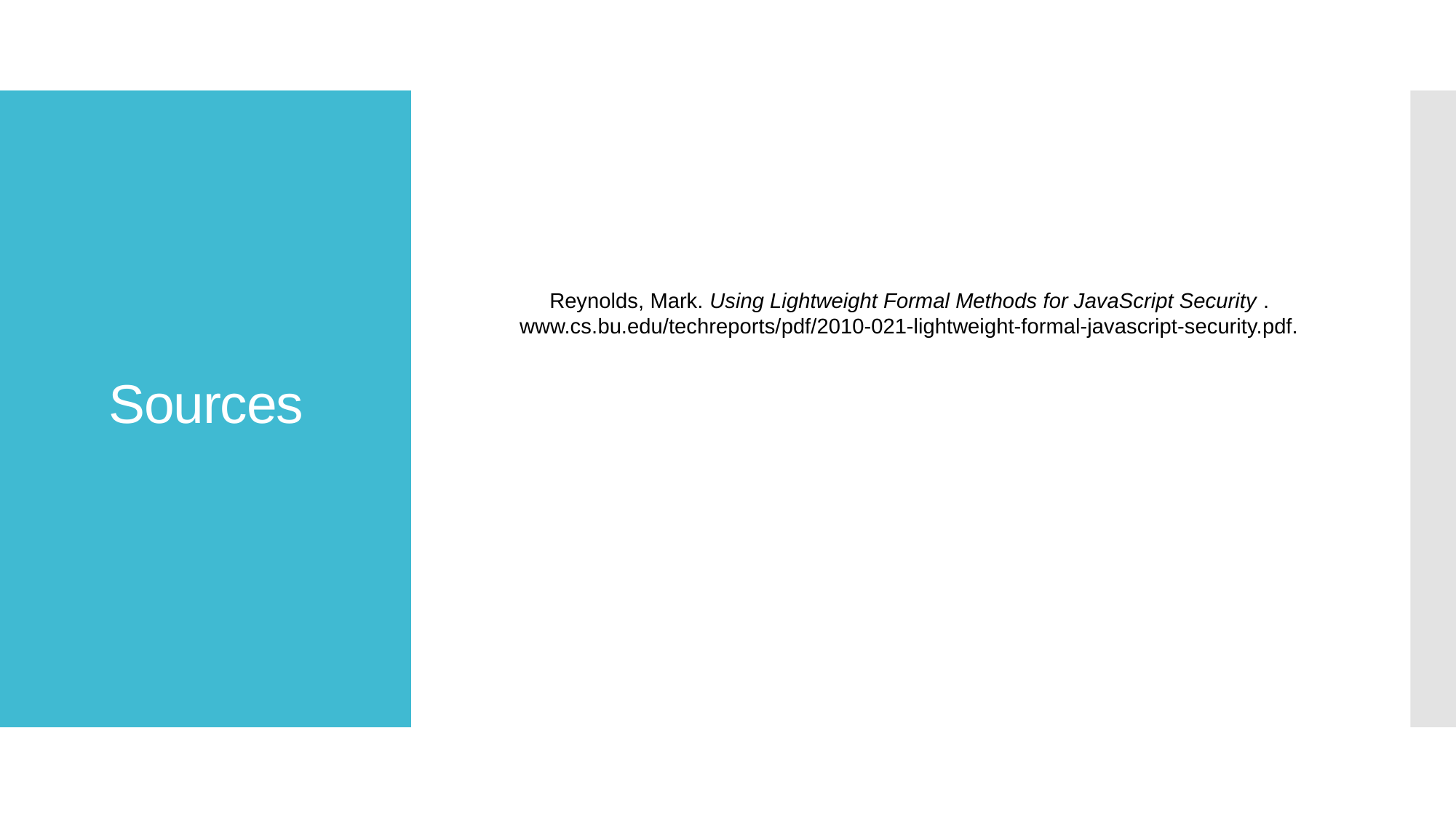

# Sources
Reynolds, Mark. Using Lightweight Formal Methods for JavaScript Security . www.cs.bu.edu/techreports/pdf/2010-021-lightweight-formal-javascript-security.pdf.